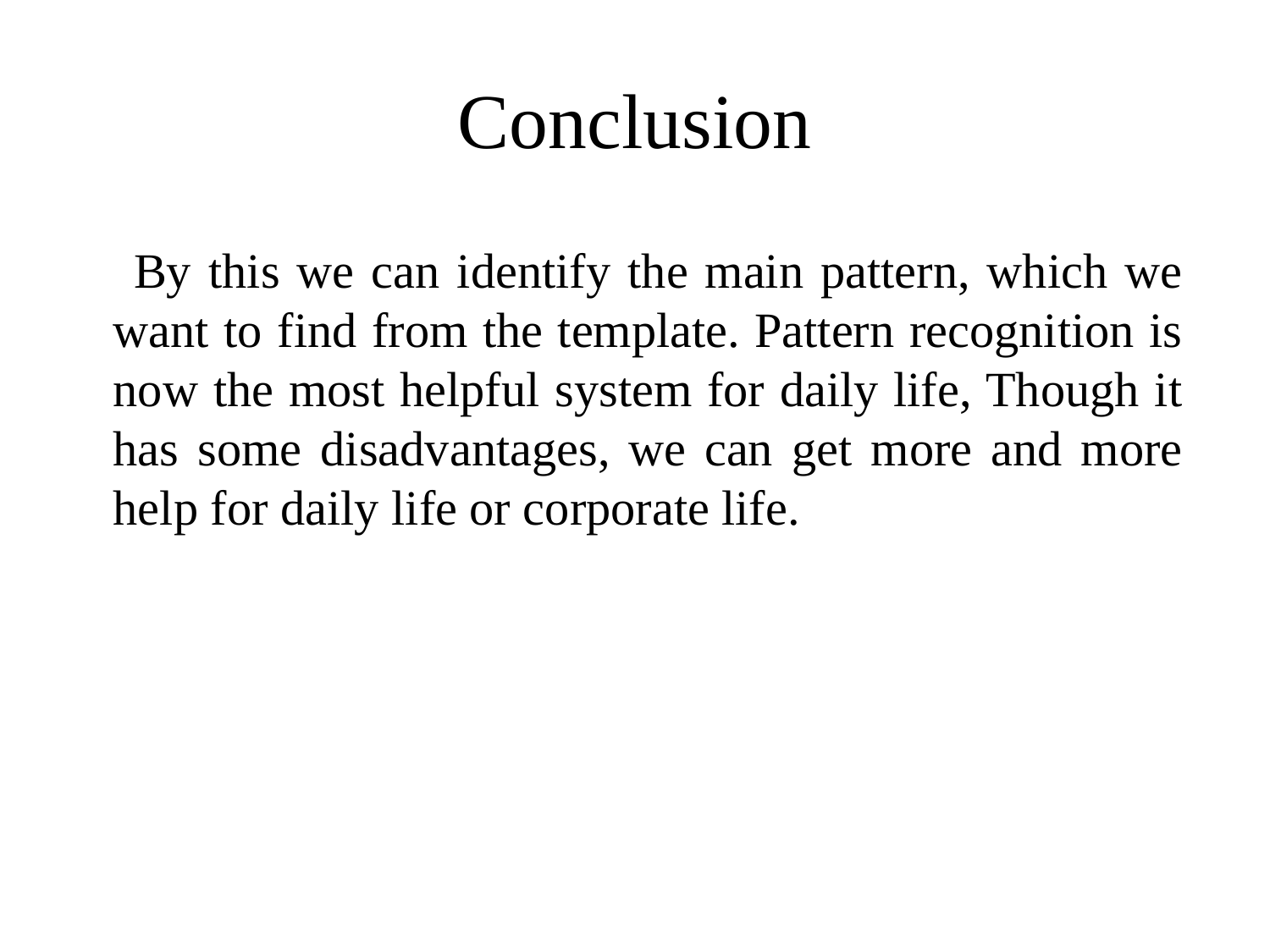

# Conclusion
    By this we can identify the main pattern, which we want to find from the template. Pattern recognition is now the most helpful system for daily life, Though it has some disadvantages, we can get more and more help for daily life or corporate life.